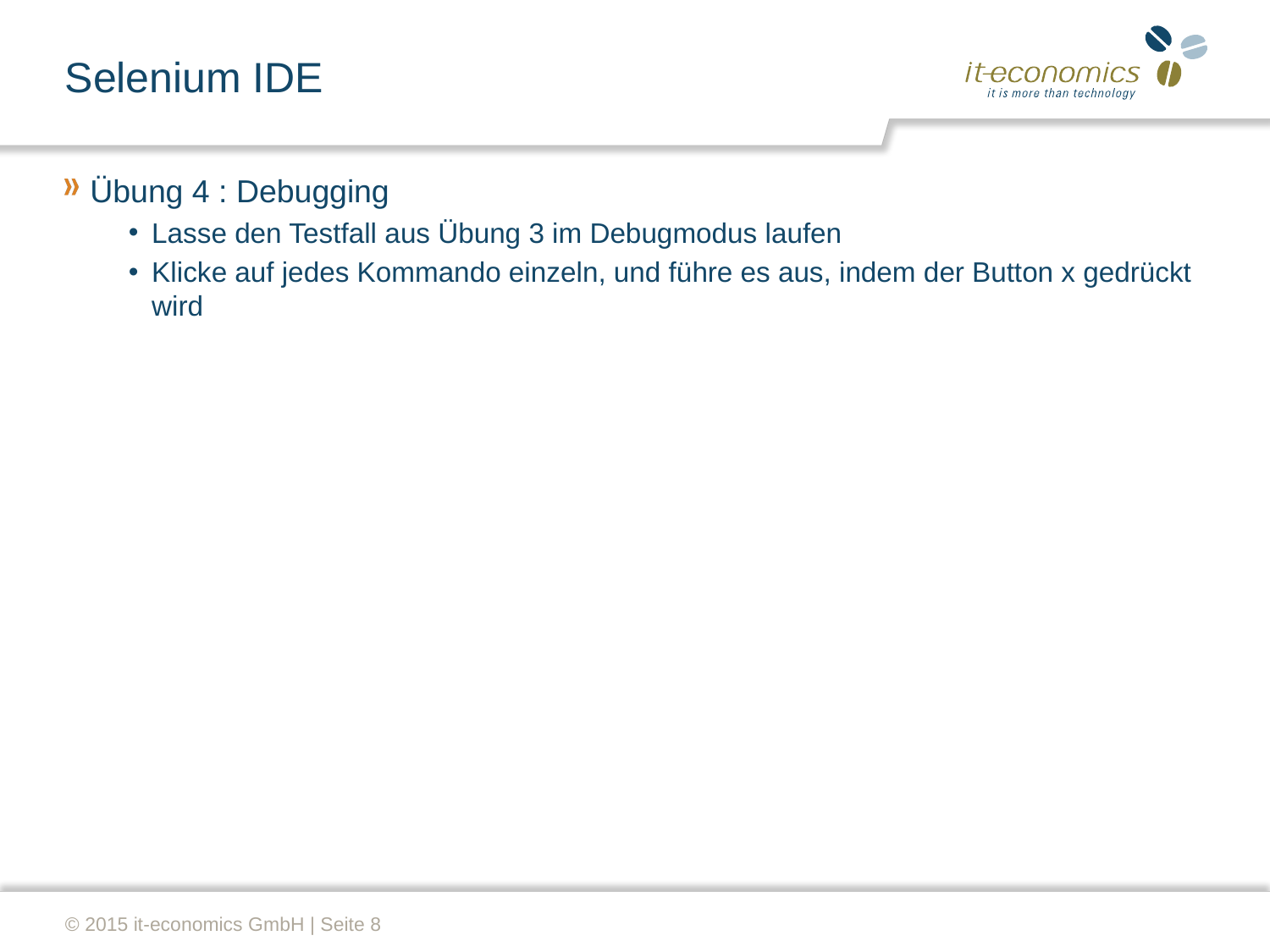

# Selenium IDE
Übung 4 : Debugging
Lasse den Testfall aus Übung 3 im Debugmodus laufen
Klicke auf jedes Kommando einzeln, und führe es aus, indem der Button x gedrückt wird

© 2015 it-economics GmbH | Seite 8